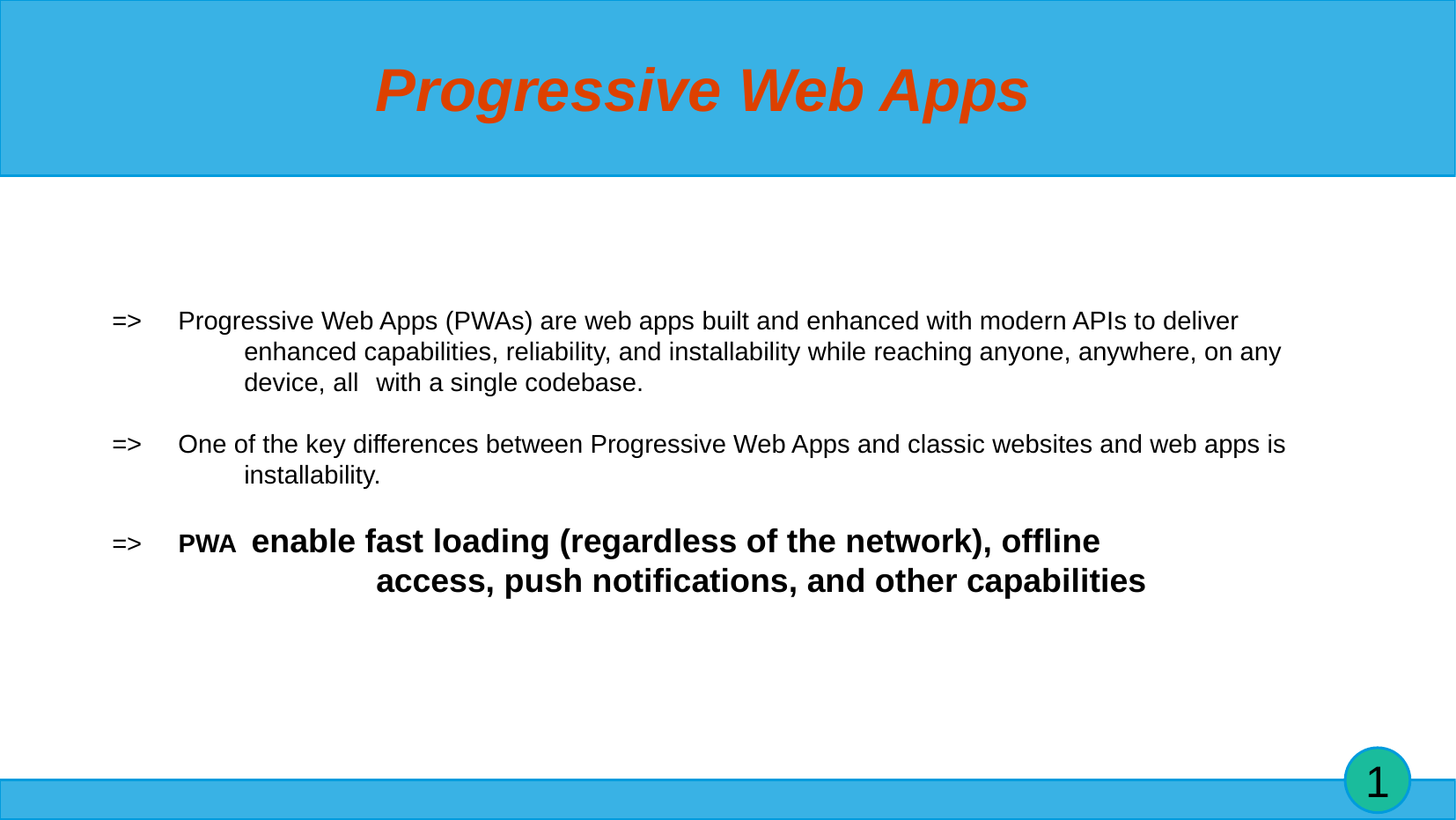

Progressive Web Apps
# Progressive Web Apps
=>     Progressive Web Apps (PWAs) are web apps built and enhanced with modern APIs to deliver       	     	enhanced capabilities, reliability, and installability while reaching anyone, anywhere, on any 		device, all 	with a single codebase.

=>     One of the key differences between Progressive Web Apps and classic websites and web apps is 		installability.

=>     PWA  enable fast loading (regardless of the network), offline 				access, push notifications, and other capabilities